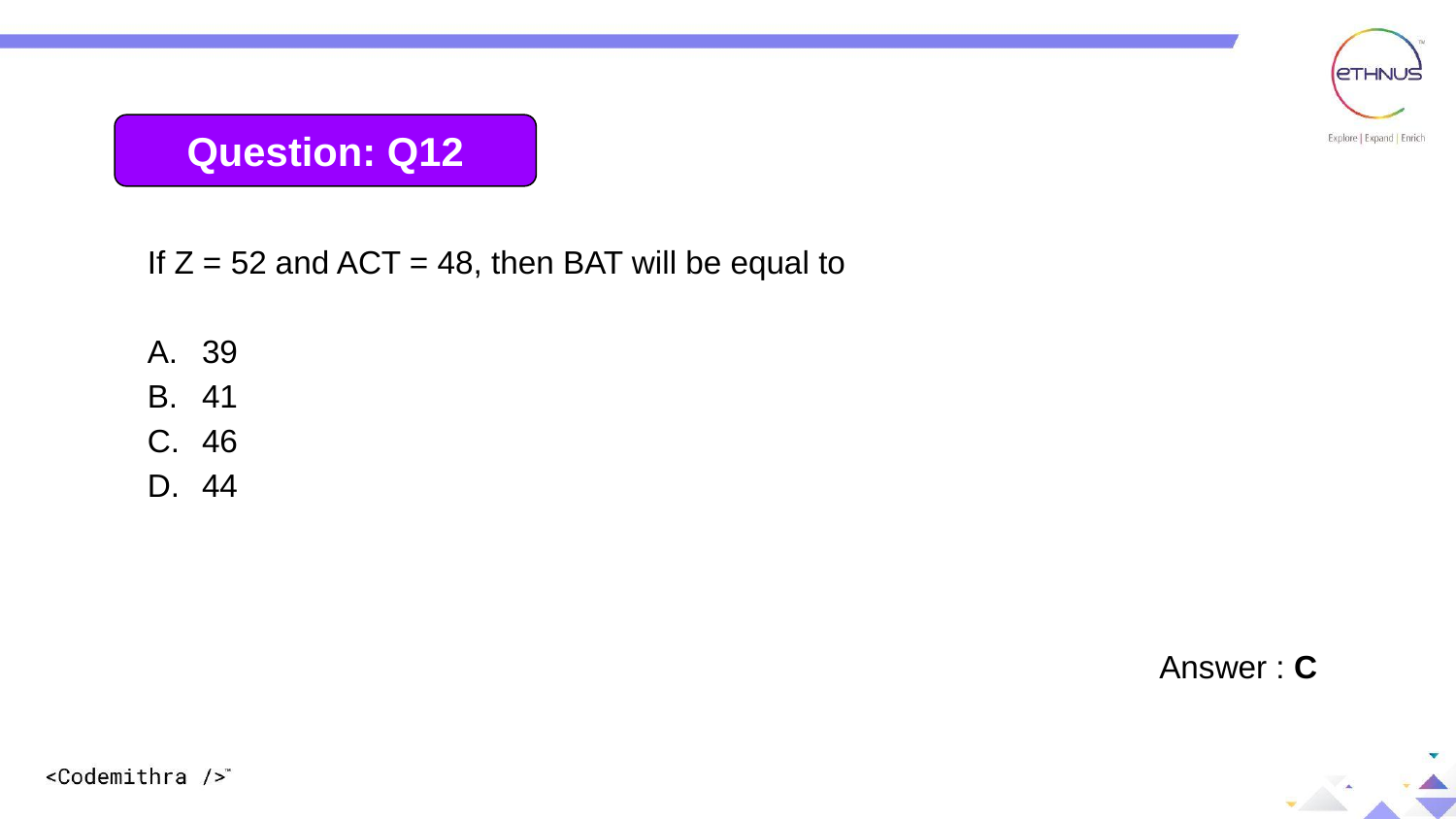

Question: Q12
If Z = 52 and ACT = 48, then BAT will be equal to

39
41
46
44

Answer : C